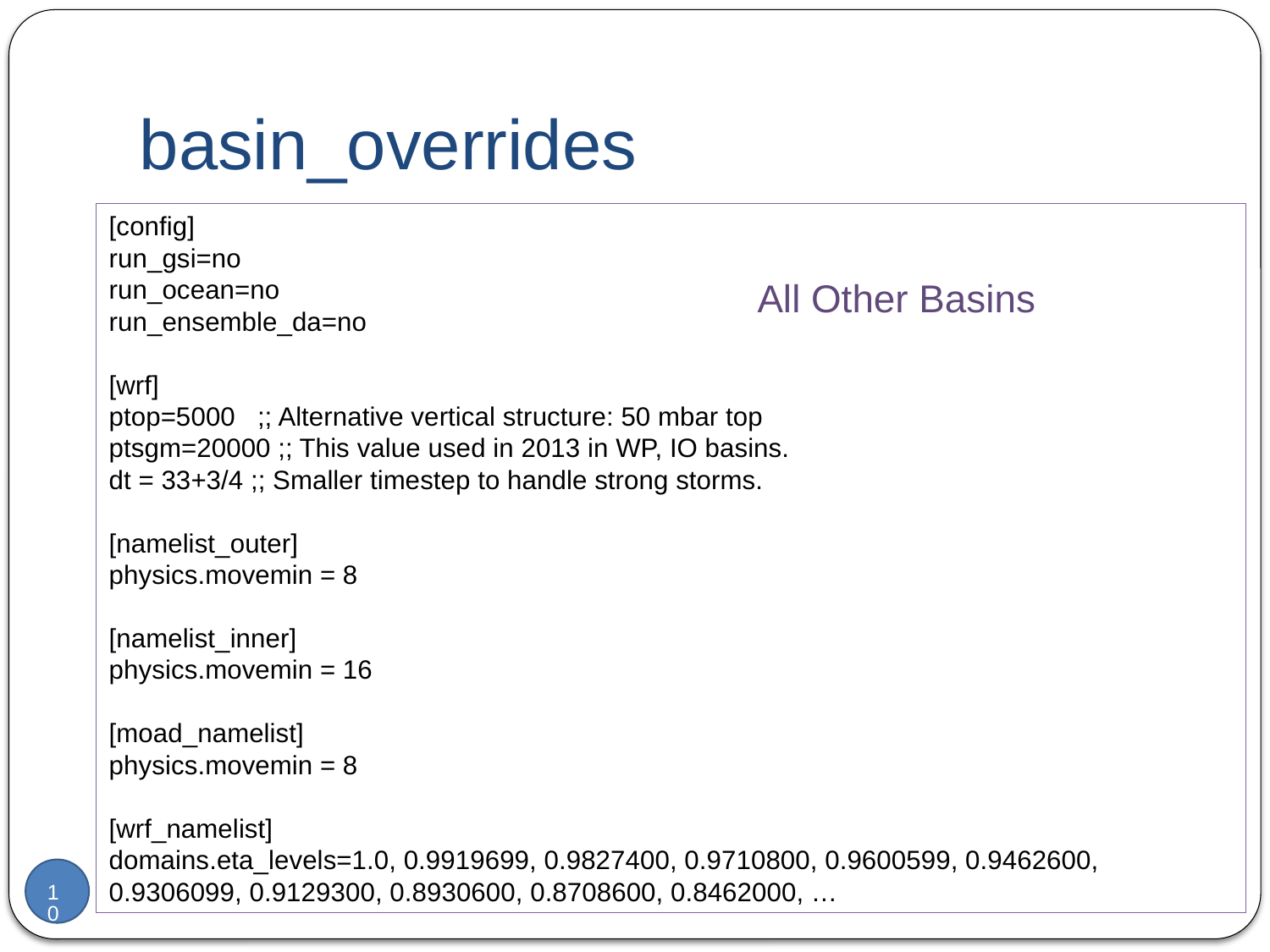

# basin_overrides
[config]
run_gsi=no
run_ocean=no
run_ensemble_da=no

[wrf]
ptop=5000   ;; Alternative vertical structure: 50 mbar top
ptsgm=20000 ;; This value used in 2013 in WP, IO basins.
dt = 33+3/4 ;; Smaller timestep to handle strong storms.

[namelist_outer]
physics.movemin = 8

[namelist_inner]
physics.movemin = 16

[moad_namelist]
physics.movemin = 8

[wrf_namelist]
domains.eta_levels=1.0, 0.9919699, 0.9827400, 0.9710800, 0.9600599, 0.9462600, 0.9306099, 0.9129300, 0.8930600, 0.8708600, 0.8462000, …
All Other Basins